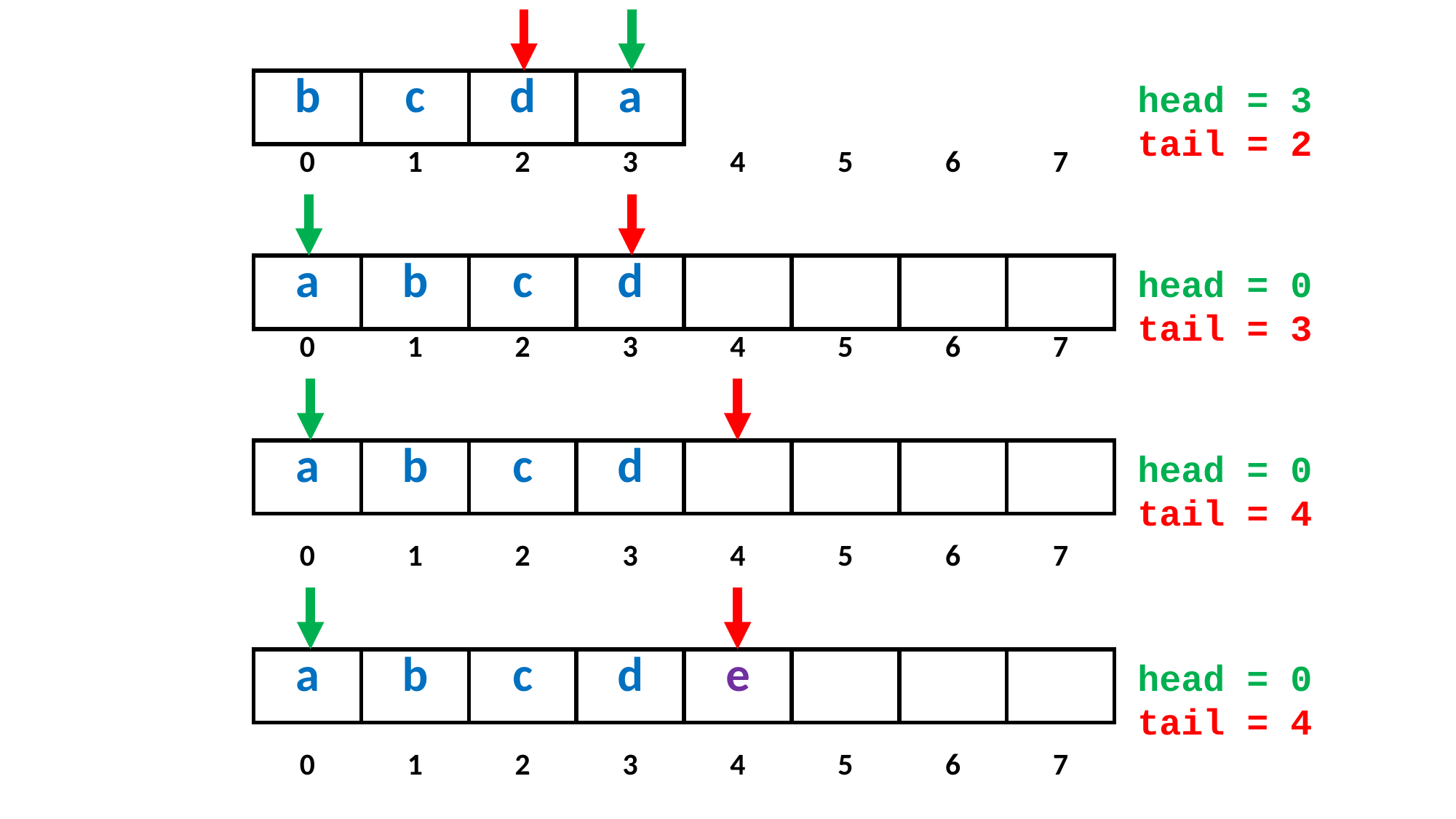

| b | c | d | a |
| --- | --- | --- | --- |
head = 3
tail = 2
| 0 | 1 | 2 | 3 | 4 | 5 | 6 | 7 |
| --- | --- | --- | --- | --- | --- | --- | --- |
| a | b | c | d |  |  |  |  |
| --- | --- | --- | --- | --- | --- | --- | --- |
head = 0
tail = 3
| 0 | 1 | 2 | 3 | 4 | 5 | 6 | 7 |
| --- | --- | --- | --- | --- | --- | --- | --- |
| a | b | c | d |  |  |  |  |
| --- | --- | --- | --- | --- | --- | --- | --- |
head = 0
tail = 4
| 0 | 1 | 2 | 3 | 4 | 5 | 6 | 7 |
| --- | --- | --- | --- | --- | --- | --- | --- |
| a | b | c | d | e |  |  |  |
| --- | --- | --- | --- | --- | --- | --- | --- |
head = 0
tail = 4
| 0 | 1 | 2 | 3 | 4 | 5 | 6 | 7 |
| --- | --- | --- | --- | --- | --- | --- | --- |